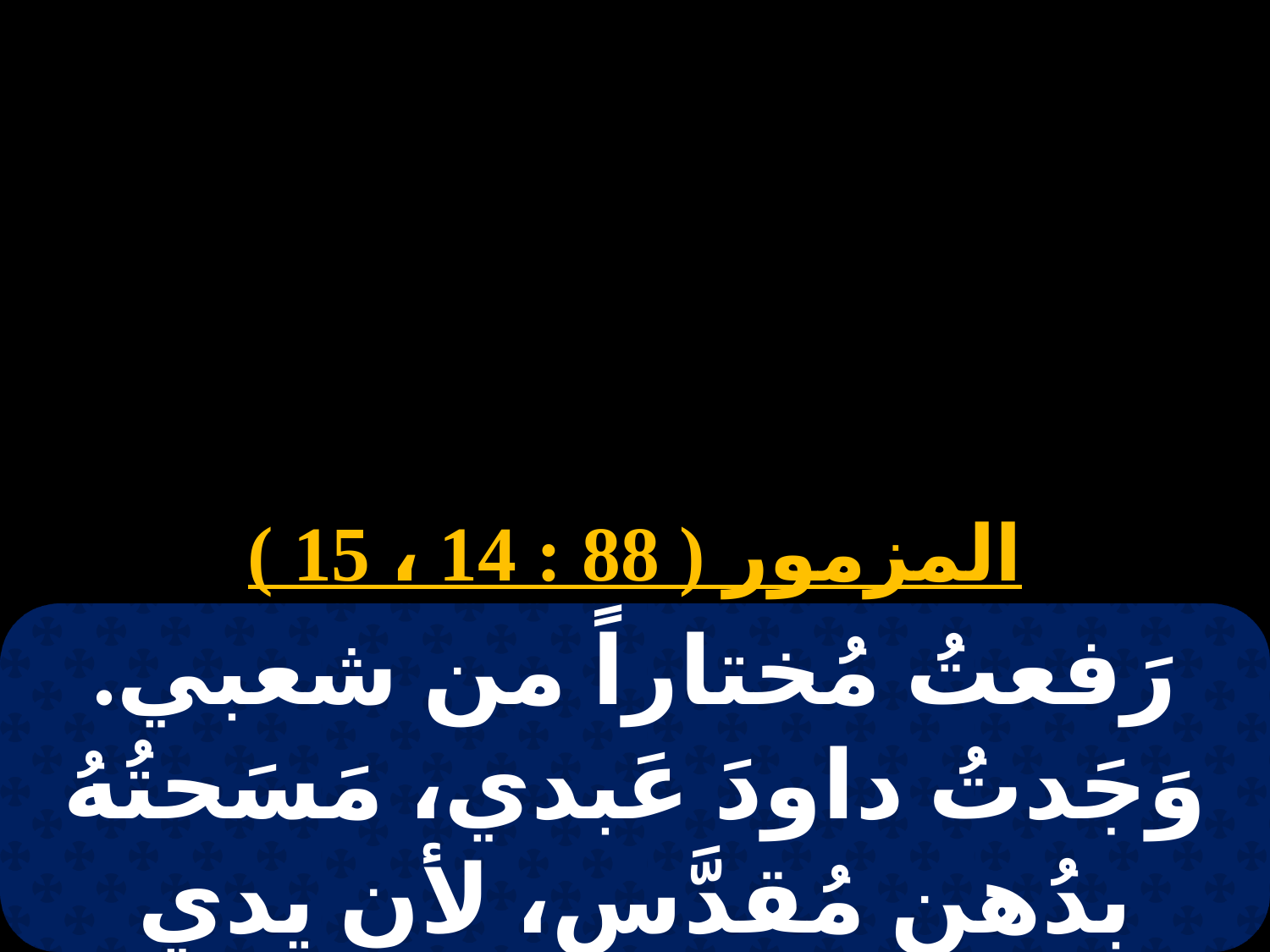

# 28 هاتور
المزمور ( 88 : 14 ، 15 )
رَفعتُ مُختاراً من شعبي. وَجَدتُ داودَ عَبدي، مَسَحتُهُ بدُهنٍ مُقدَّسٍ، لأن يدي تُعَضِّـدَهُ.